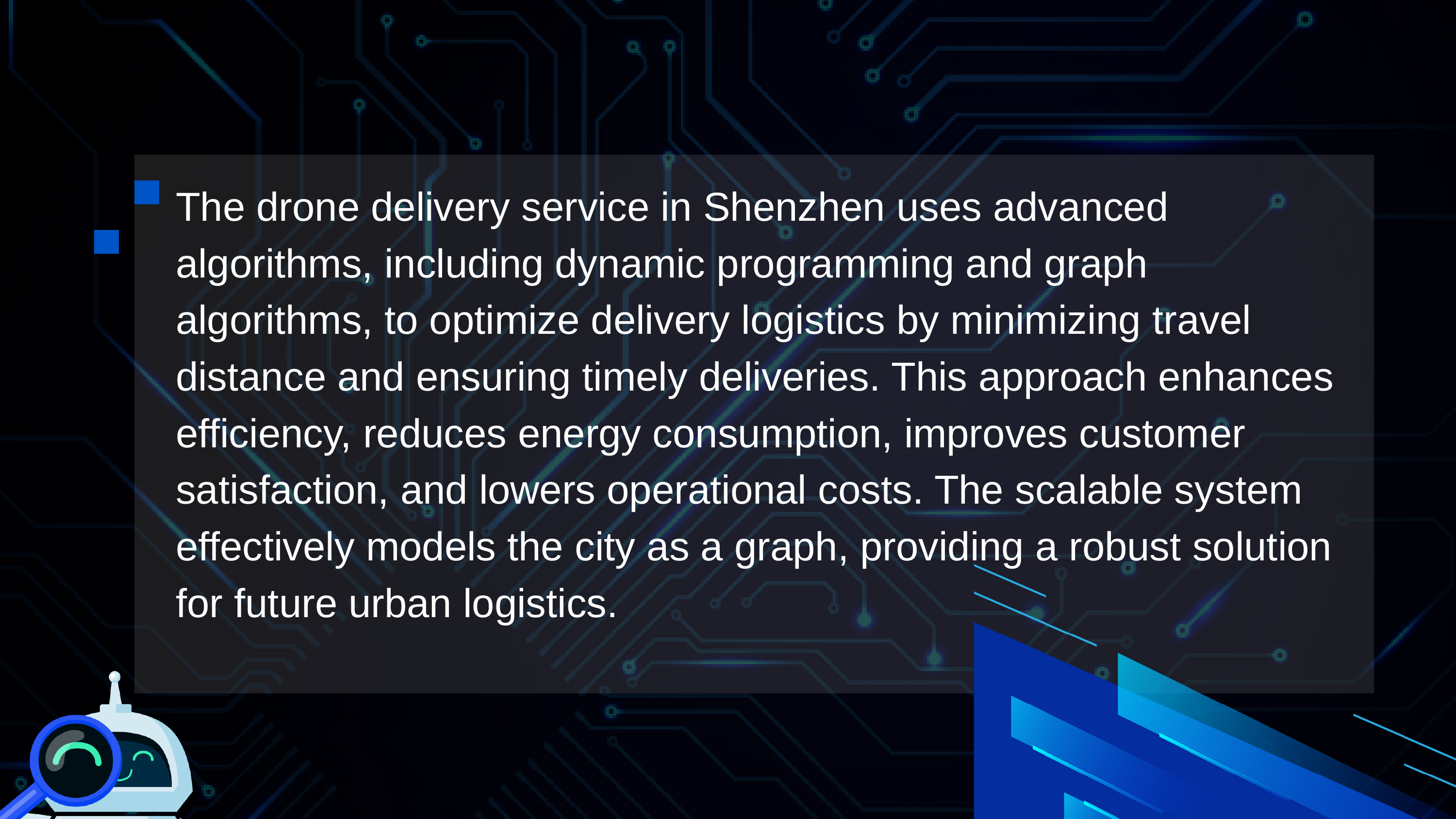

The drone delivery service in Shenzhen uses advanced algorithms, including dynamic programming and graph algorithms, to optimize delivery logistics by minimizing travel distance and ensuring timely deliveries. This approach enhances efficiency, reduces energy consumption, improves customer satisfaction, and lowers operational costs. The scalable system effectively models the city as a graph, providing a robust solution for future urban logistics.